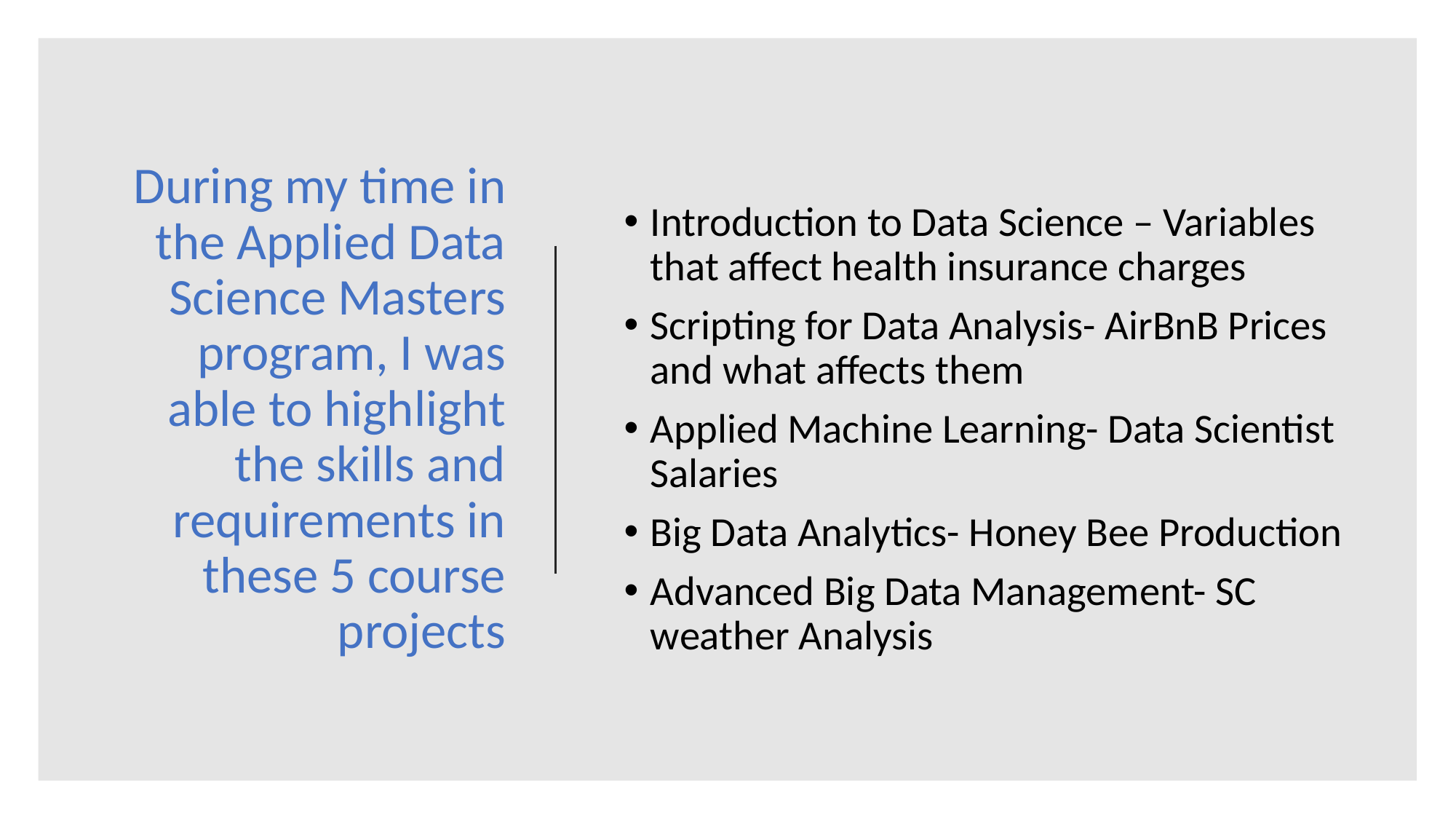

# During my time in the Applied Data Science Masters program, I was able to highlight the skills and requirements in these 5 course projects
Introduction to Data Science – Variables that affect health insurance charges
Scripting for Data Analysis- AirBnB Prices and what affects them
Applied Machine Learning- Data Scientist Salaries
Big Data Analytics- Honey Bee Production
Advanced Big Data Management- SC weather Analysis